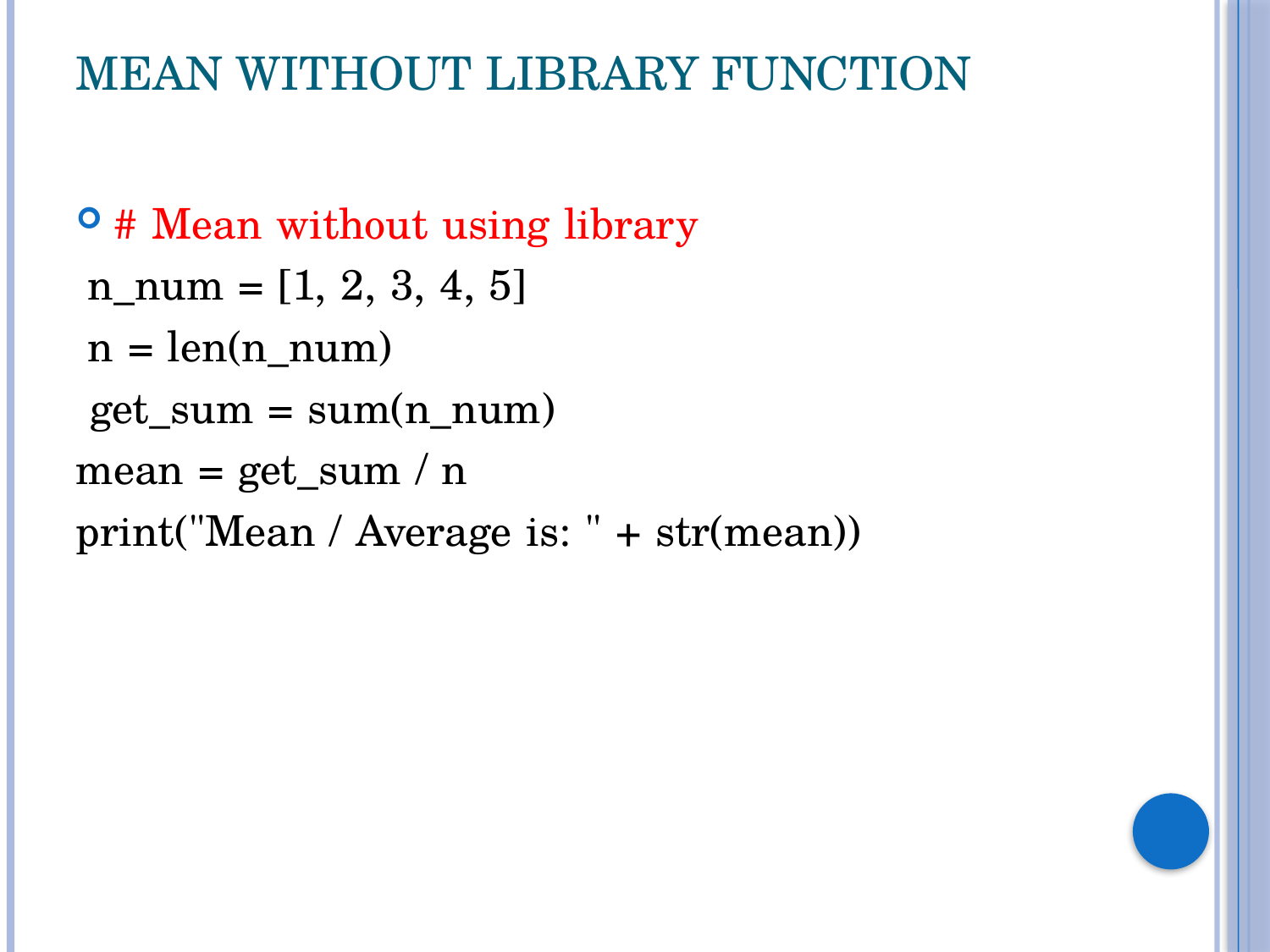

# Mean Without Library Function
# Mean without using library
 n_num = [1, 2, 3, 4, 5]
 n = len(n_num)
 get_sum = sum(n_num)
mean = get_sum / n
print("Mean / Average is: " + str(mean))